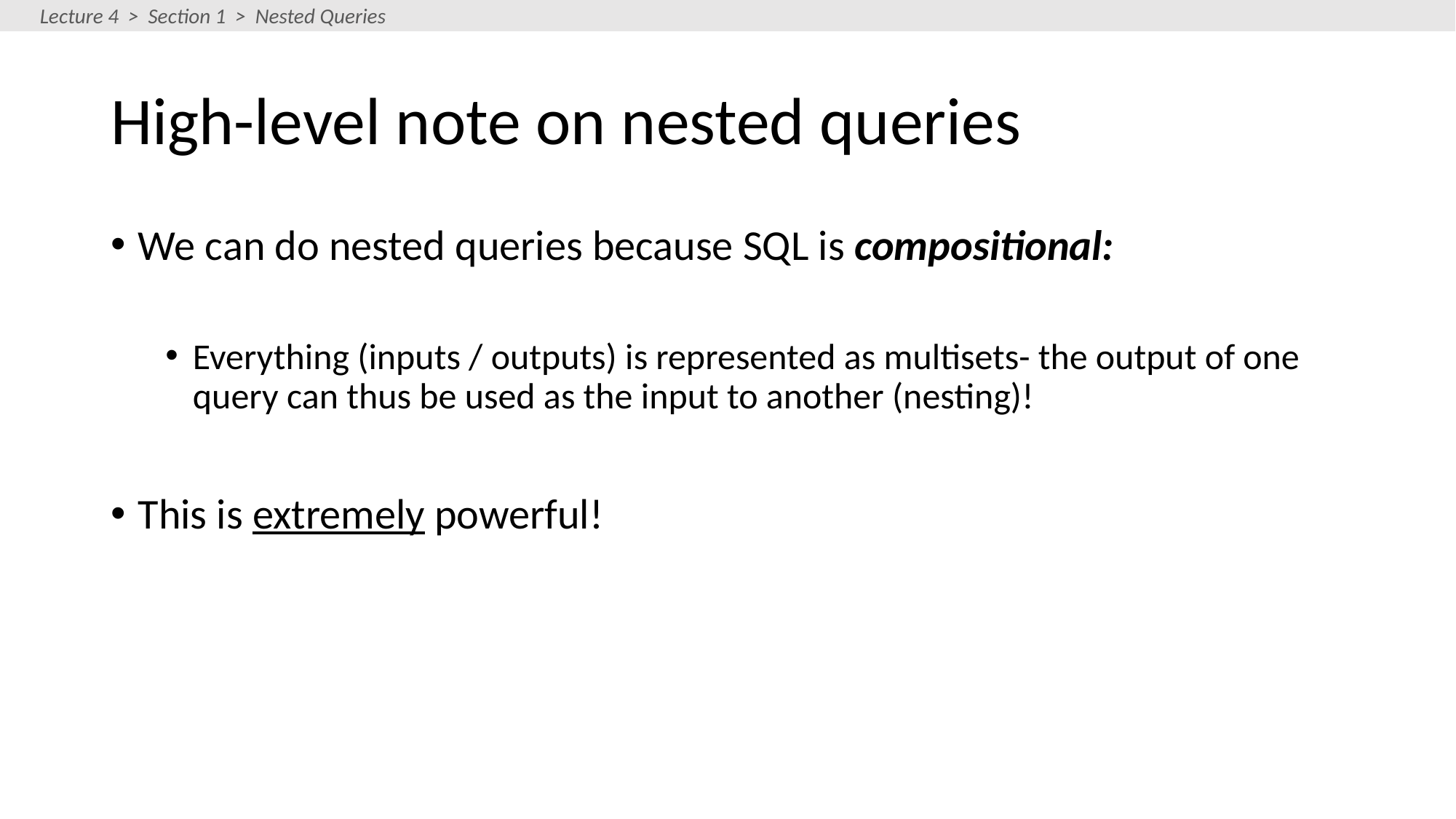

Lecture 4  >  Section 1  >  Nested Queries
# High-level note on nested queries
We can do nested queries because SQL is compositional:

Everything (inputs / outputs) is represented as multisets- the output of one query can thus be used as the input to another (nesting)!

This is extremely powerful!